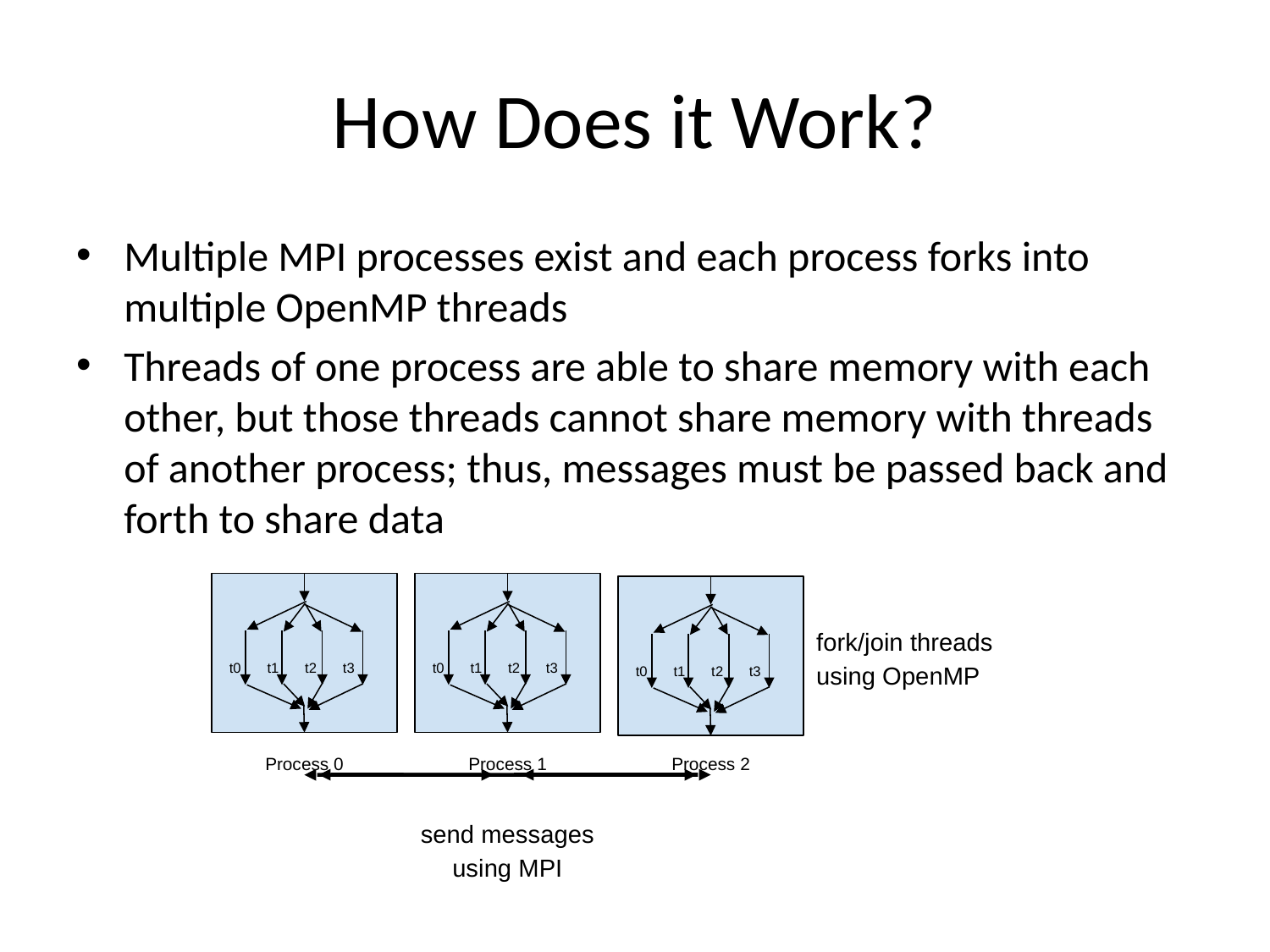

# How Does it Work?
Multiple MPI processes exist and each process forks into multiple OpenMP threads
Threads of one process are able to share memory with each other, but those threads cannot share memory with threads of another process; thus, messages must be passed back and forth to share data

t0
t1
t2

t3

t0
t1
t2

t3

t0
t1
t2

t3
fork/join threads using OpenMP
Process 0
Process 1
Process 2
send messages using MPI